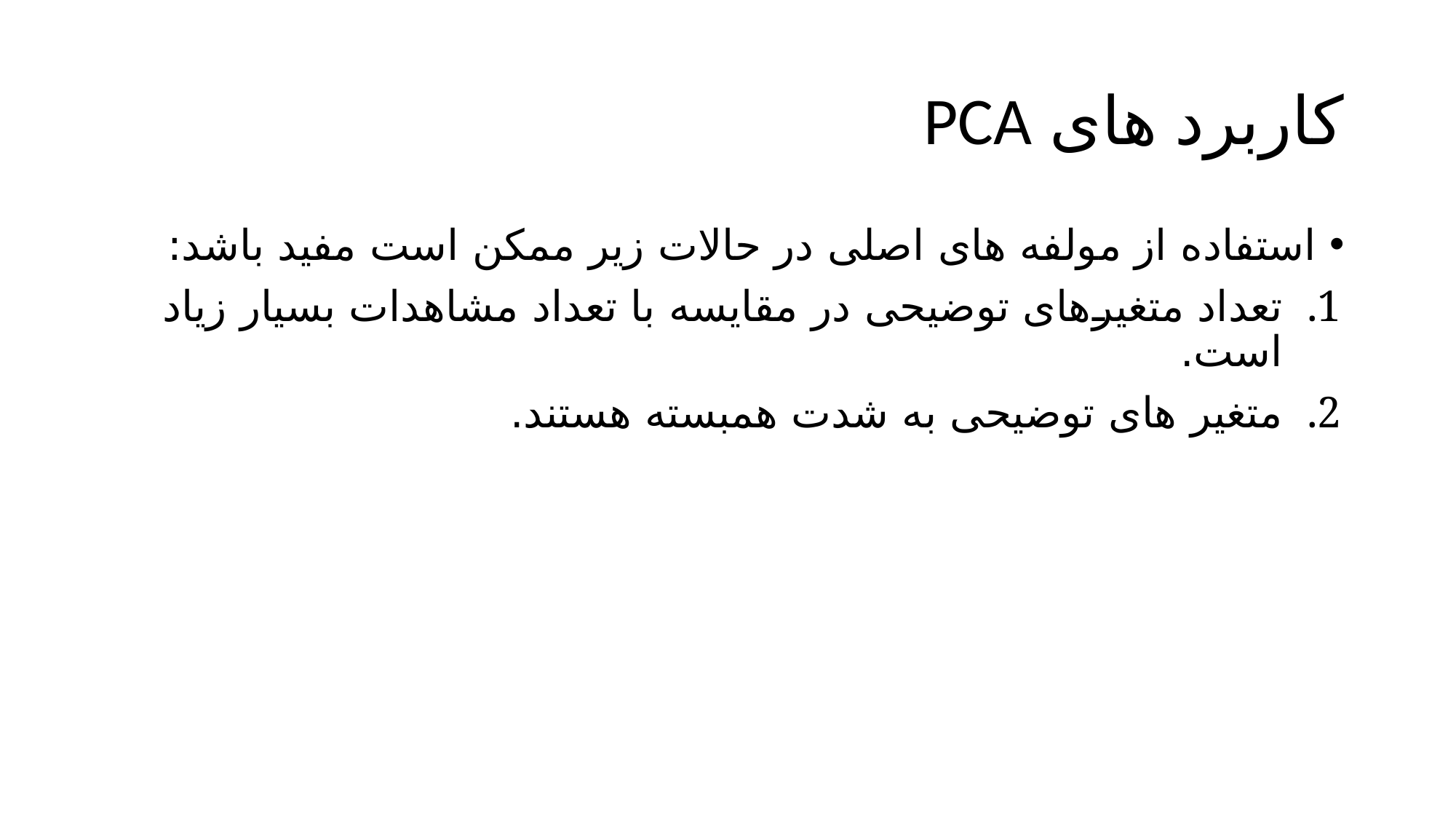

# کاربرد های PCA
استفاده از مولفه های اصلی در حالات زیر ممکن است مفید باشد:
تعداد متغیرهای توضیحی در مقایسه با تعداد مشاهدات بسیار زیاد است.
متغیر های توضیحی به شدت همبسته هستند.